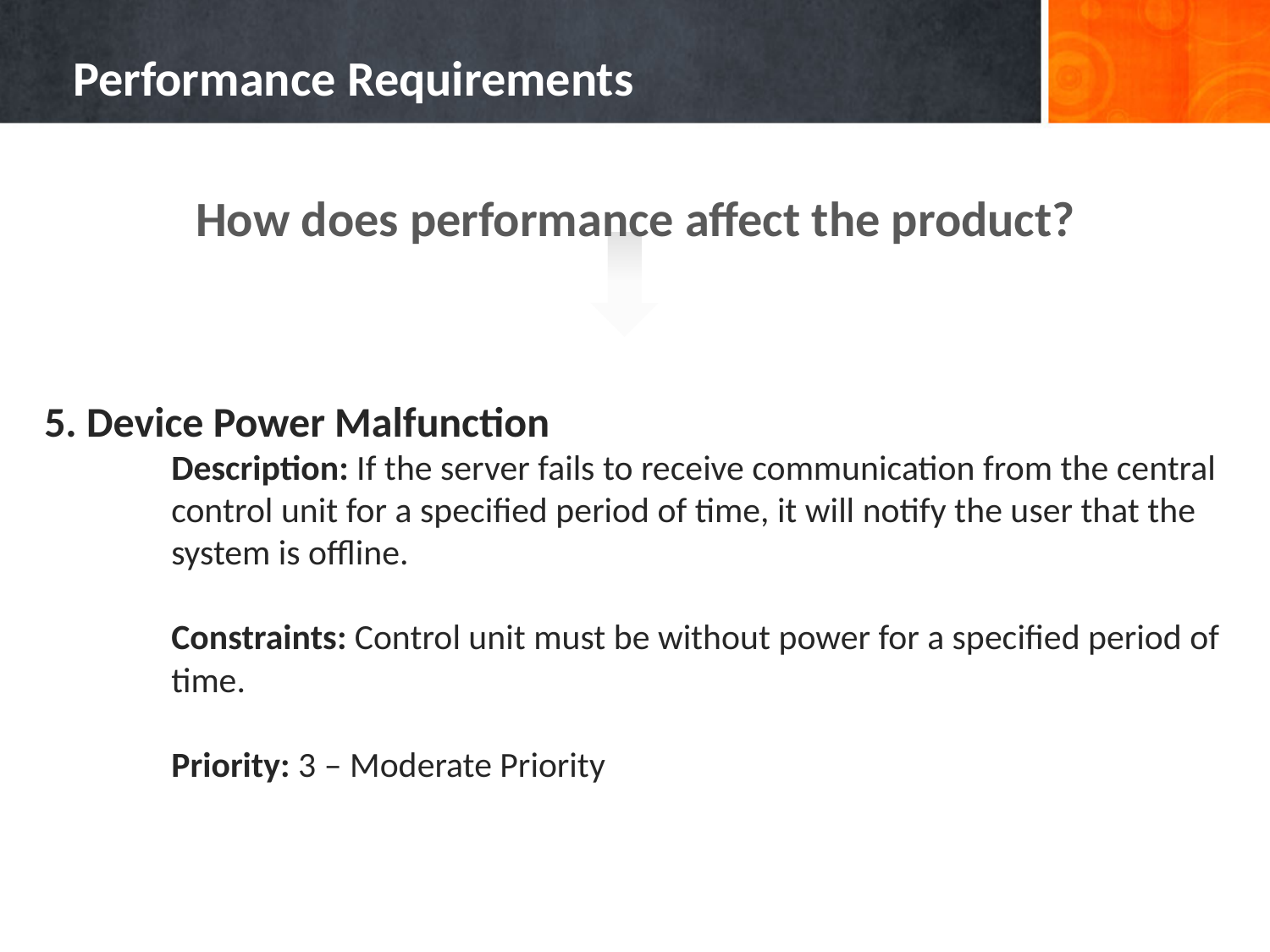

# Performance Requirements
How does performance affect the product?

5. Device Power Malfunction
	Description: If the server fails to receive communication from the central 	control unit for a specified period of time, it will notify the user that the 	system is offline.

	Constraints: Control unit must be without power for a specified period of 	time.

	Priority: 3 – Moderate Priority